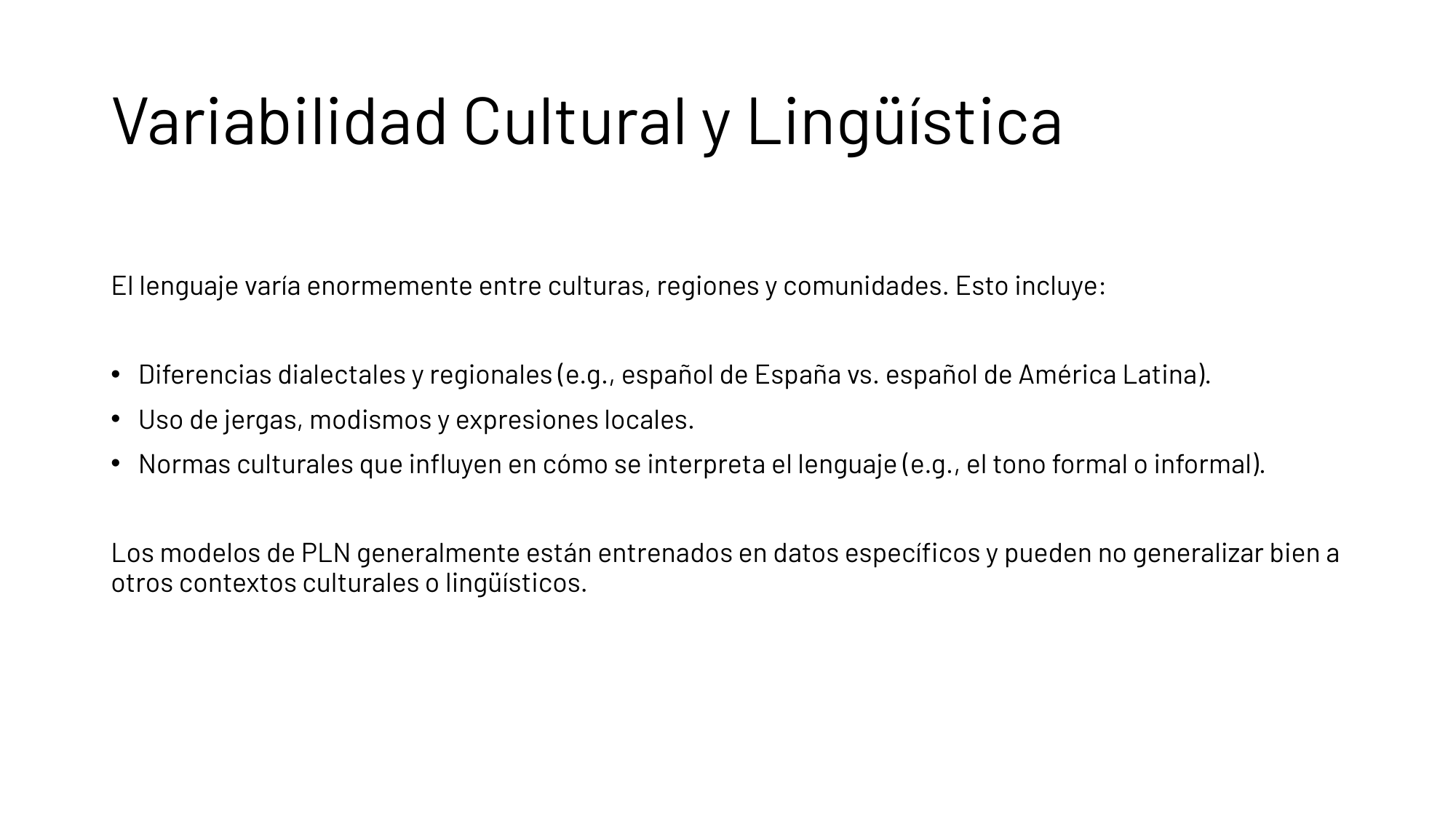

# Variabilidad Cultural y Lingüística

El lenguaje varía enormemente entre culturas, regiones y comunidades. Esto incluye:

Diferencias dialectales y regionales (e.g., español de España vs. español de América Latina).
Uso de jergas, modismos y expresiones locales.
Normas culturales que influyen en cómo se interpreta el lenguaje (e.g., el tono formal o informal).

Los modelos de PLN generalmente están entrenados en datos específicos y pueden no generalizar bien a otros contextos culturales o lingüísticos.